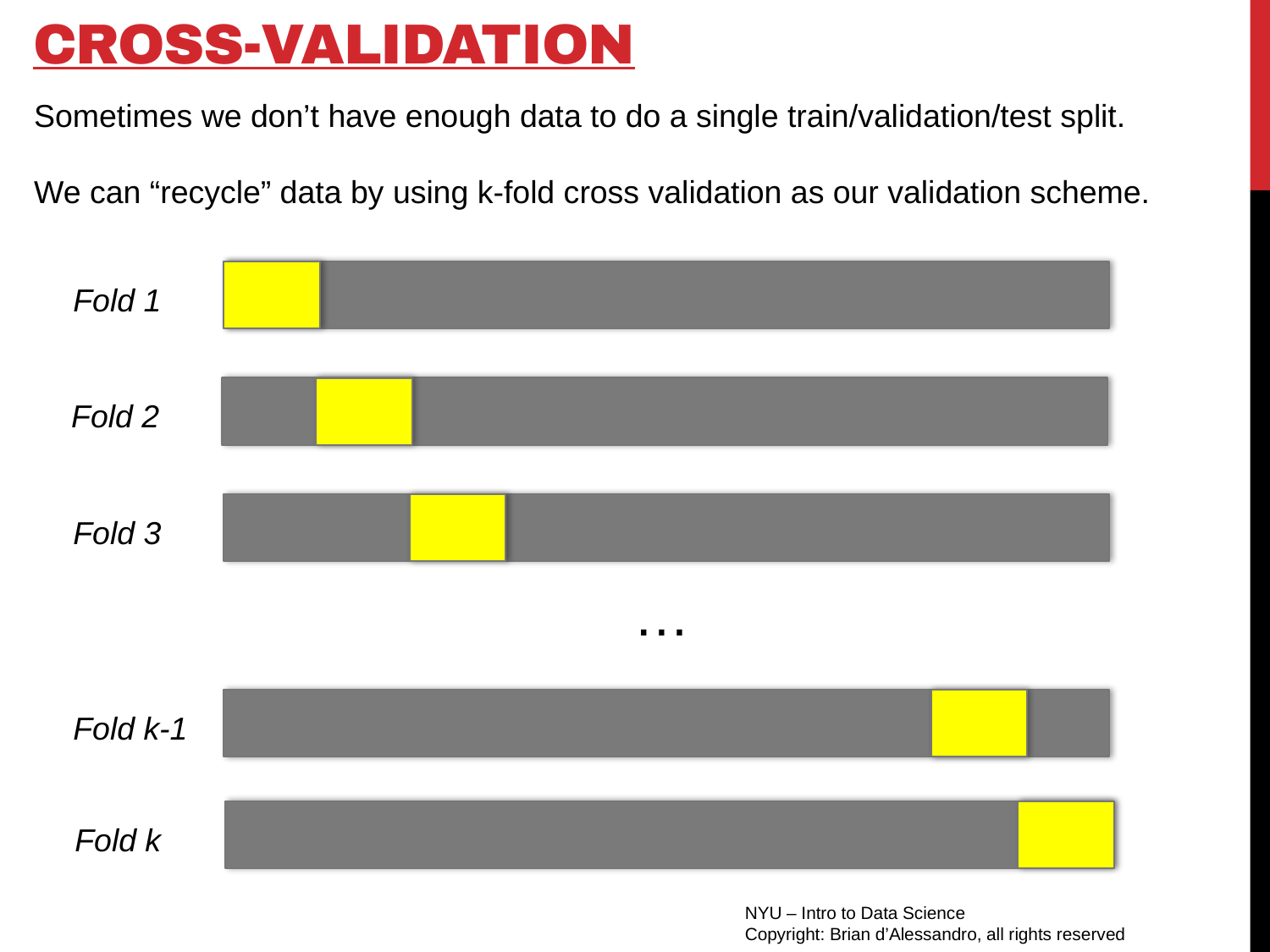

# Cross-validation
Sometimes we don’t have enough data to do a single train/validation/test split.

We can “recycle” data by using k-fold cross validation as our validation scheme.

Fold 1

Fold 2

Fold 3

Fold k-1

Fold k
…